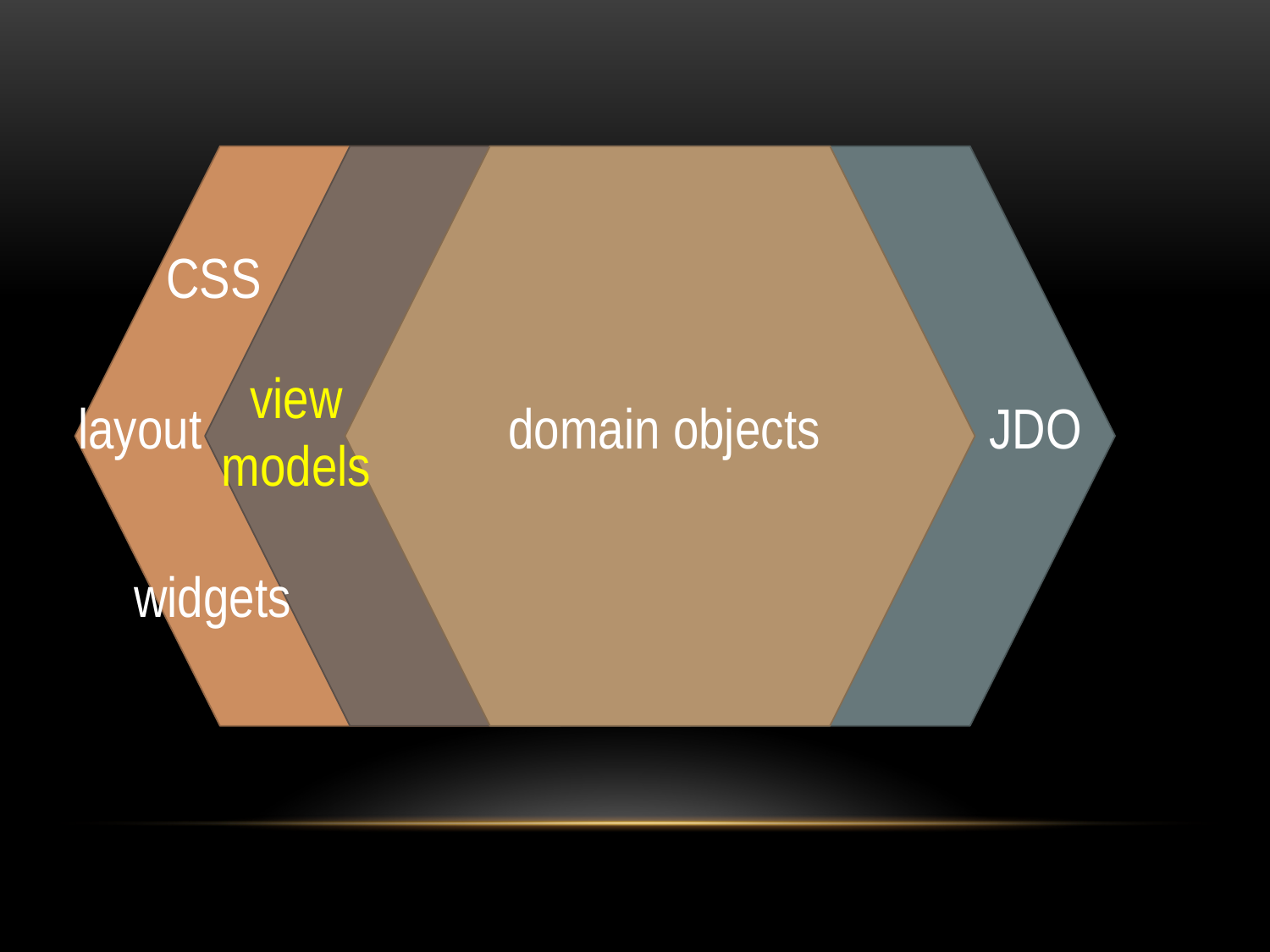

CSS
view
models
layout
domain objects
JDO
widgets